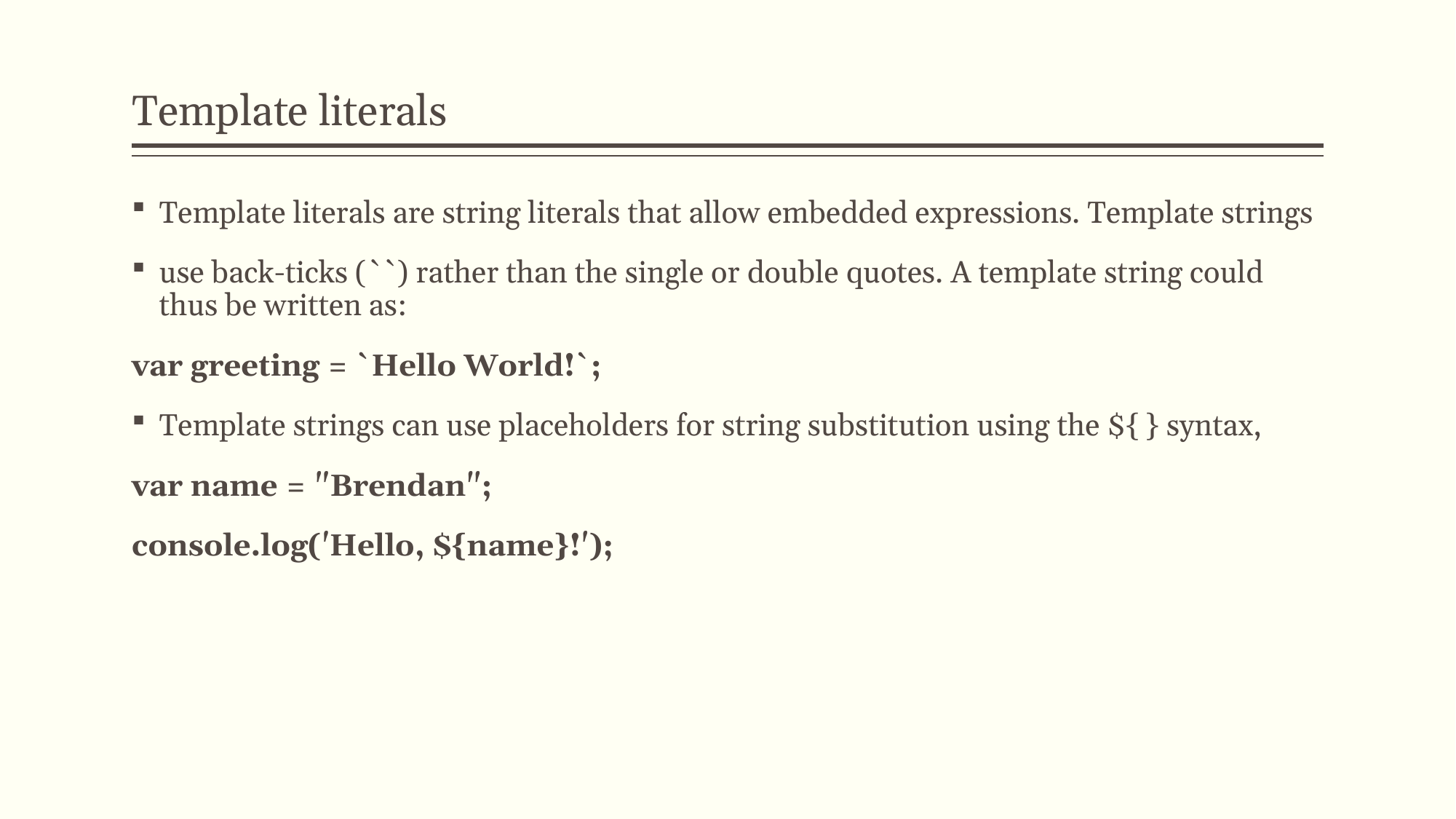

# Template literals
Template literals are string literals that allow embedded expressions. Template strings
use back-ticks (``) rather than the single or double quotes. A template string could thus be written as:
var greeting = `Hello World!`;
Template strings can use placeholders for string substitution using the ${ } syntax,
var name = "Brendan";
console.log('Hello, ${name}!');